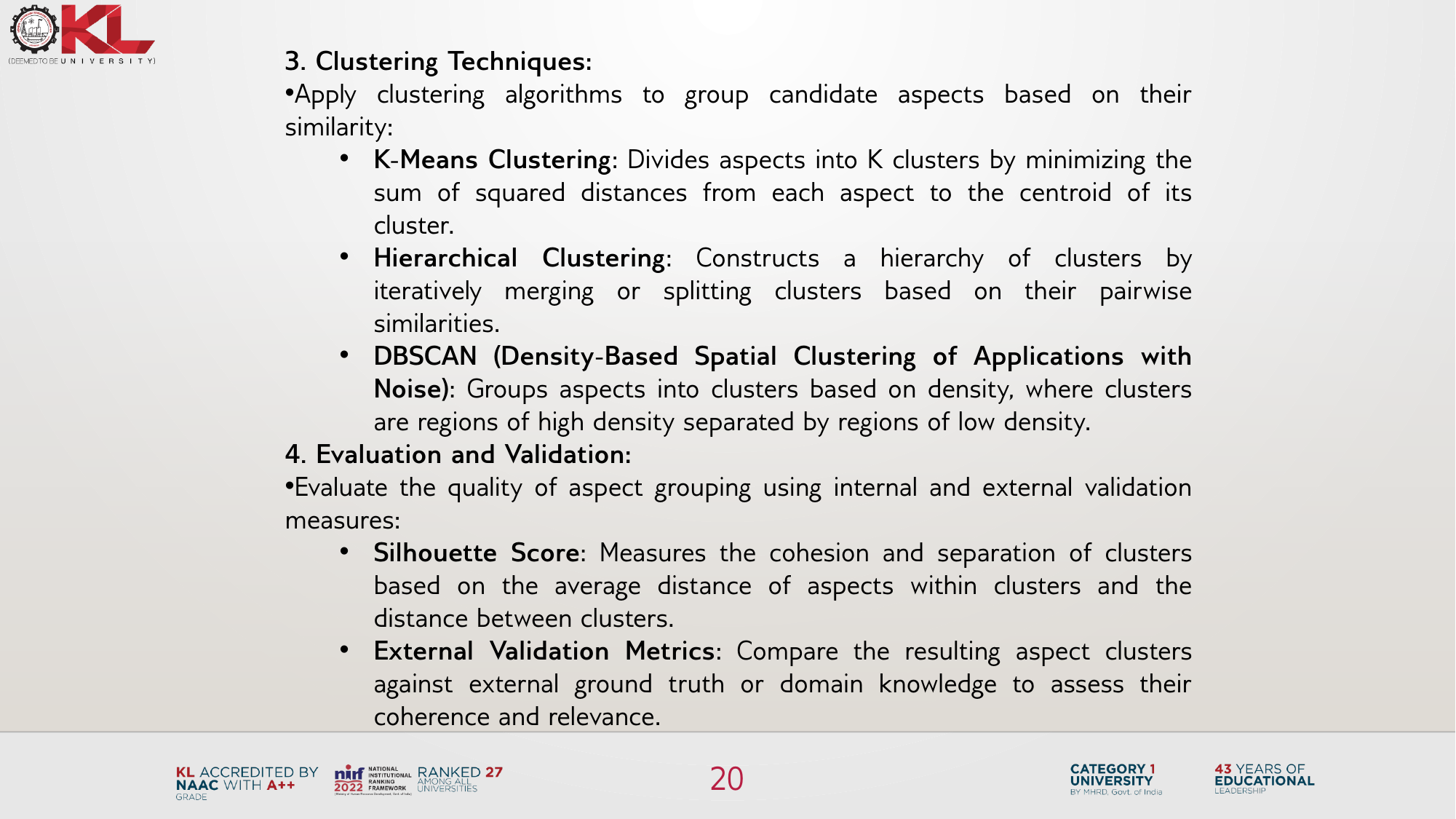

3. Clustering Techniques:
Apply clustering algorithms to group candidate aspects based on their similarity:
K-Means Clustering: Divides aspects into K clusters by minimizing the sum of squared distances from each aspect to the centroid of its cluster.
Hierarchical Clustering: Constructs a hierarchy of clusters by iteratively merging or splitting clusters based on their pairwise similarities.
DBSCAN (Density-Based Spatial Clustering of Applications with Noise): Groups aspects into clusters based on density, where clusters are regions of high density separated by regions of low density.
4. Evaluation and Validation:
Evaluate the quality of aspect grouping using internal and external validation measures:
Silhouette Score: Measures the cohesion and separation of clusters based on the average distance of aspects within clusters and the distance between clusters.
External Validation Metrics: Compare the resulting aspect clusters against external ground truth or domain knowledge to assess their coherence and relevance.
20